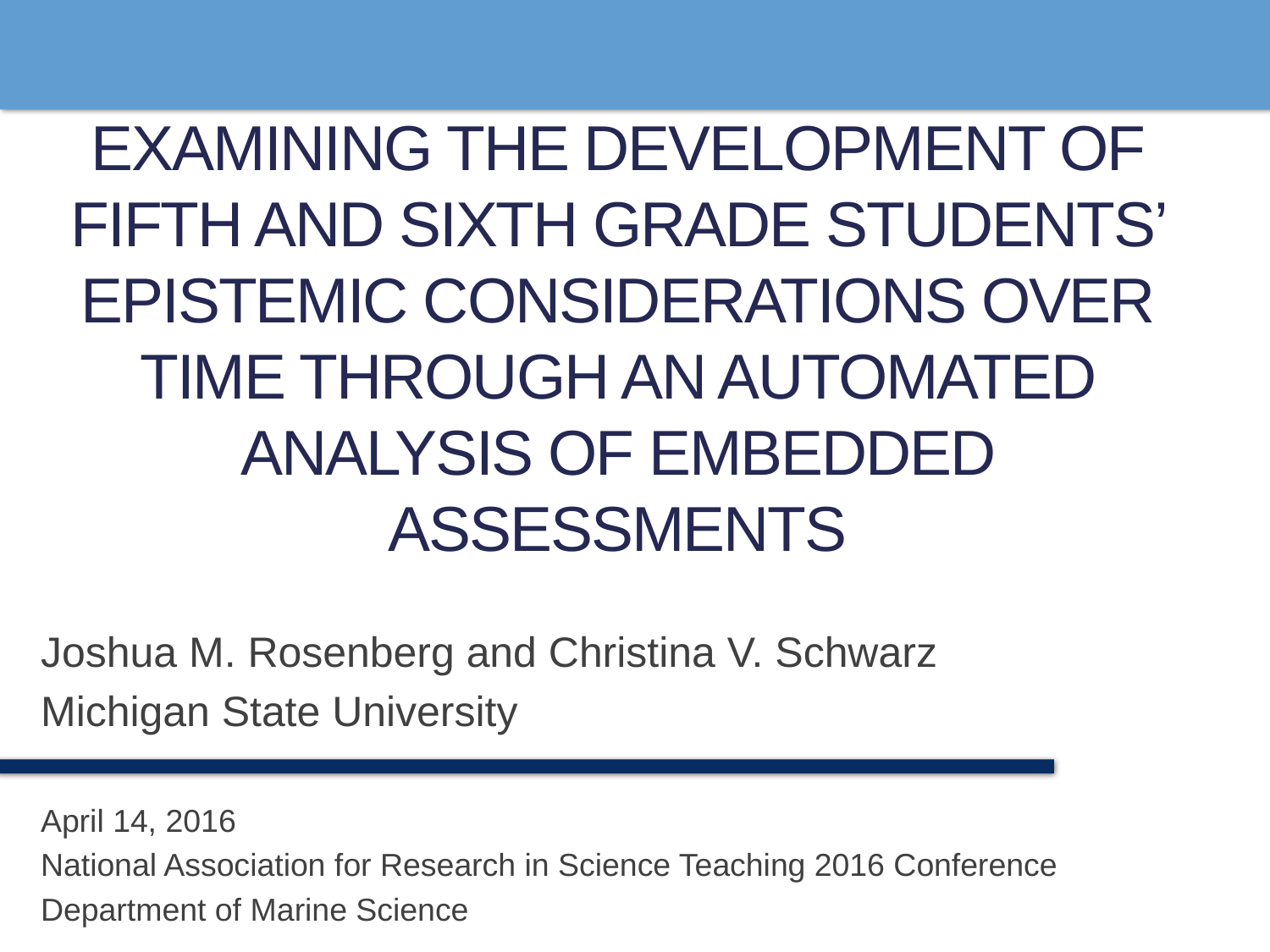

# Examining the development of fifth and sixth grade students’ epistemic considerations over time through an automated analysis of embedded assessments

Joshua M. Rosenberg and Christina V. Schwarz
Michigan State University

April 14, 2016
National Association for Research in Science Teaching 2016 Conference
Department of Marine Science